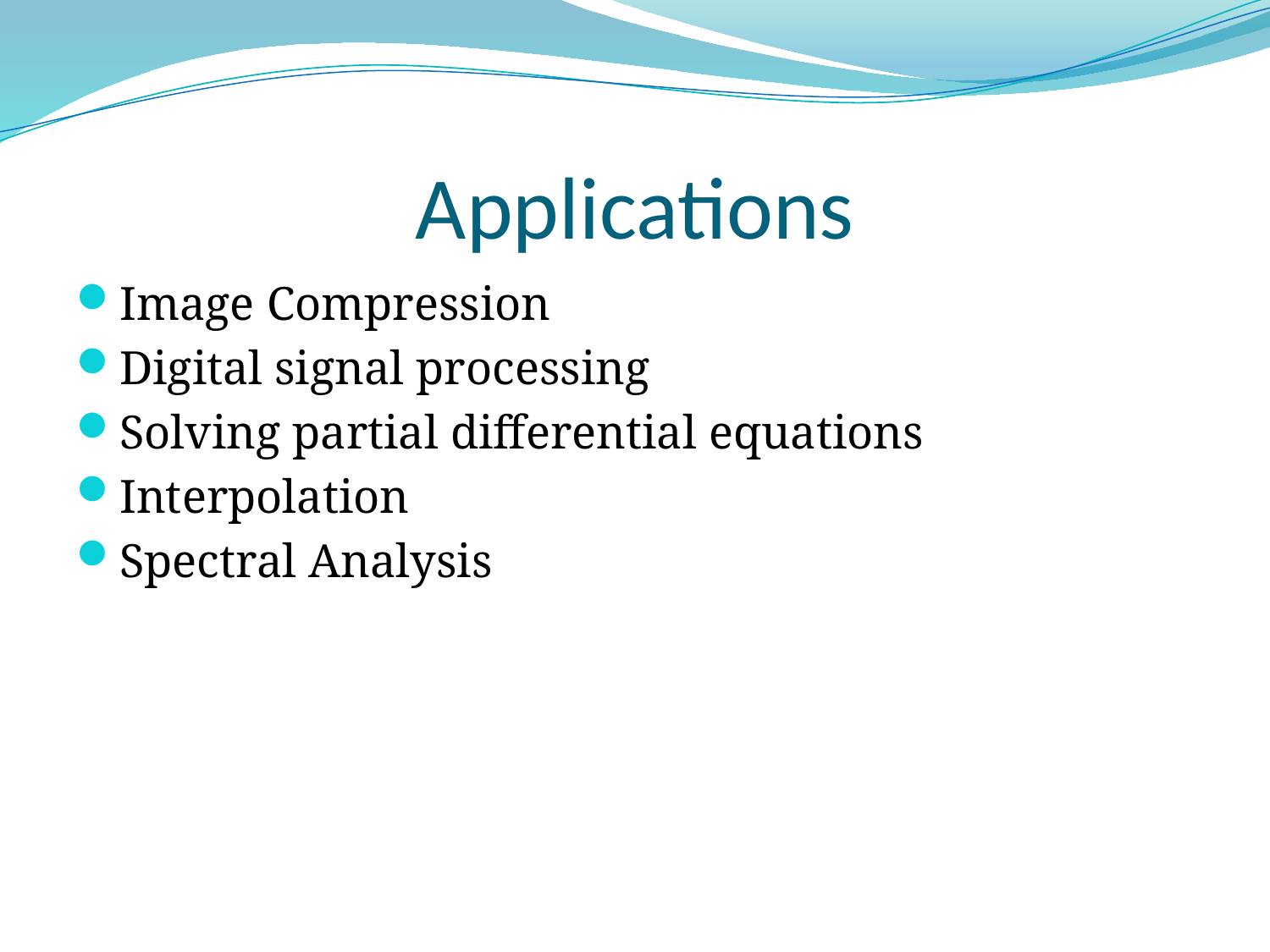

# Applications
Image Compression
Digital signal processing
Solving partial differential equations
Interpolation
Spectral Analysis